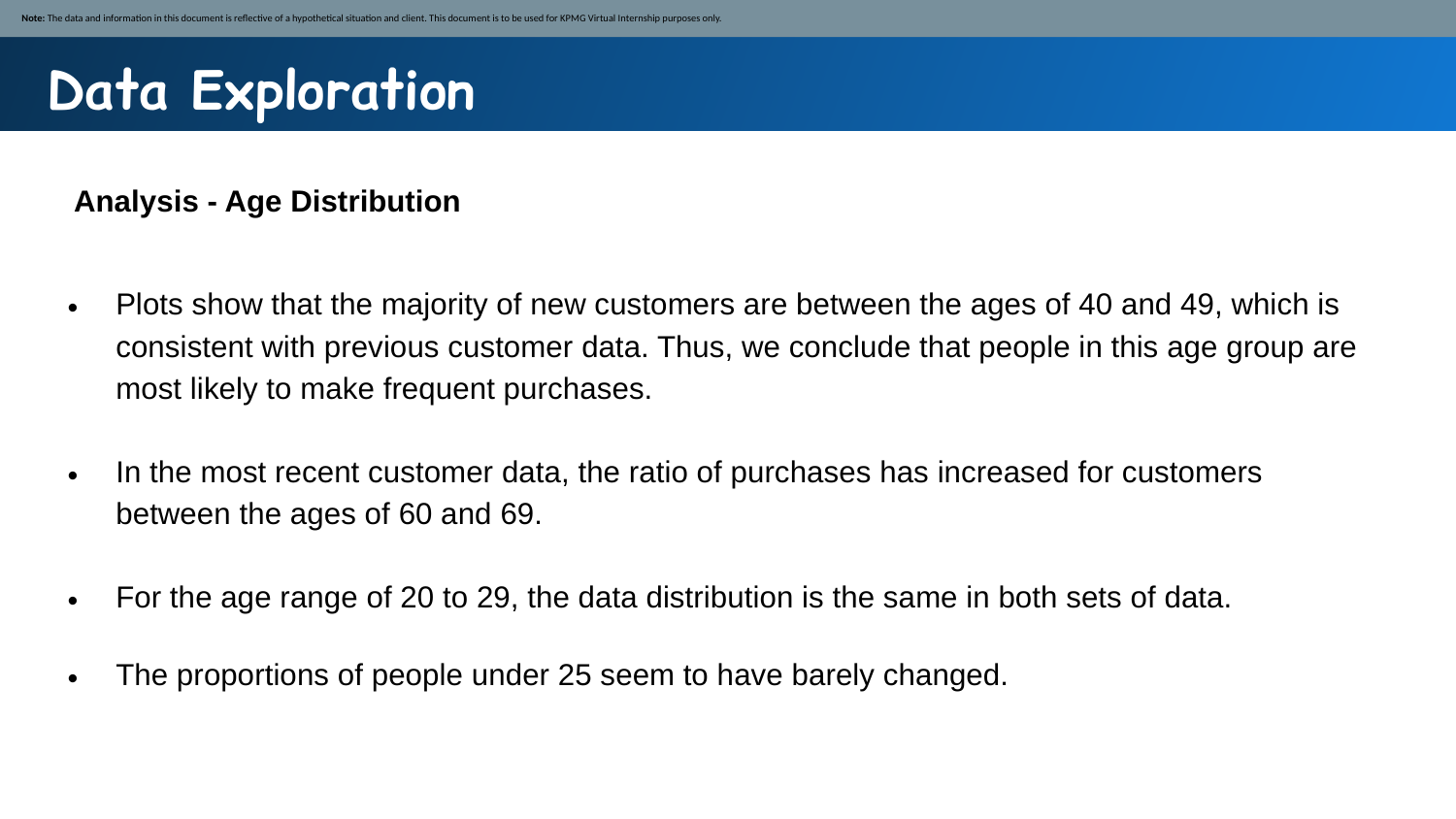

Note: The data and information in this document is reflective of a hypothetical situation and client. This document is to be used for KPMG Virtual Internship purposes only.
Data Exploration
Analysis - Age Distribution
Plots show that the majority of new customers are between the ages of 40 and 49, which is consistent with previous customer data. Thus, we conclude that people in this age group are most likely to make frequent purchases.

In the most recent customer data, the ratio of purchases has increased for customers between the ages of 60 and 69.

For the age range of 20 to 29, the data distribution is the same in both sets of data.

The proportions of people under 25 seem to have barely changed.